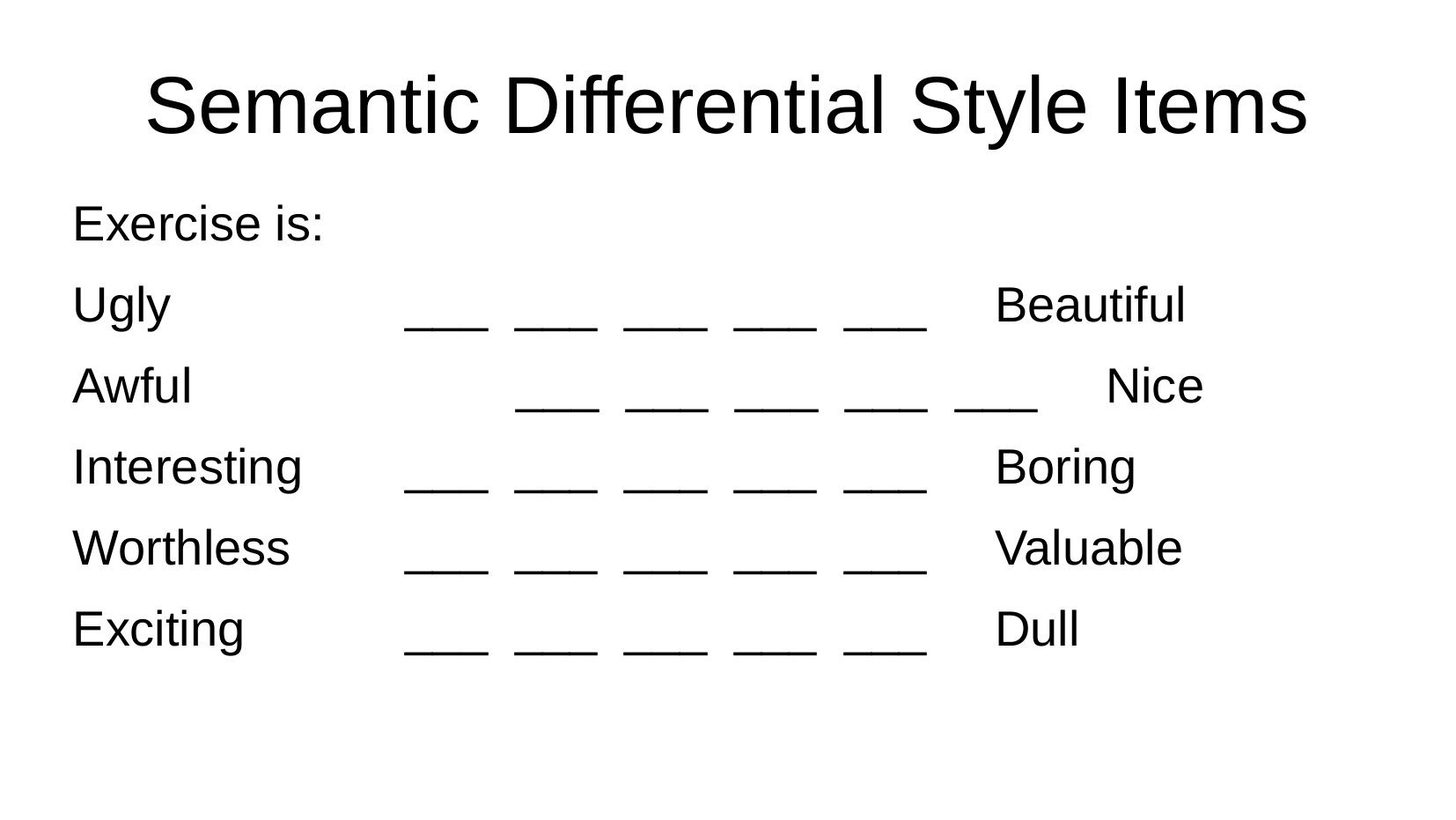

Semantic Differential Style Items
Exercise is:
Ugly		 	 	___  ___  ___  ___  ___     Beautiful
Awful	 	 	___  ___  ___  ___  ___     Nice
Interesting	___  ___  ___  ___  ___     Boring
Worthless	 	___  ___  ___  ___  ___     Valuable
Exciting	 	___  ___  ___  ___  ___     Dull